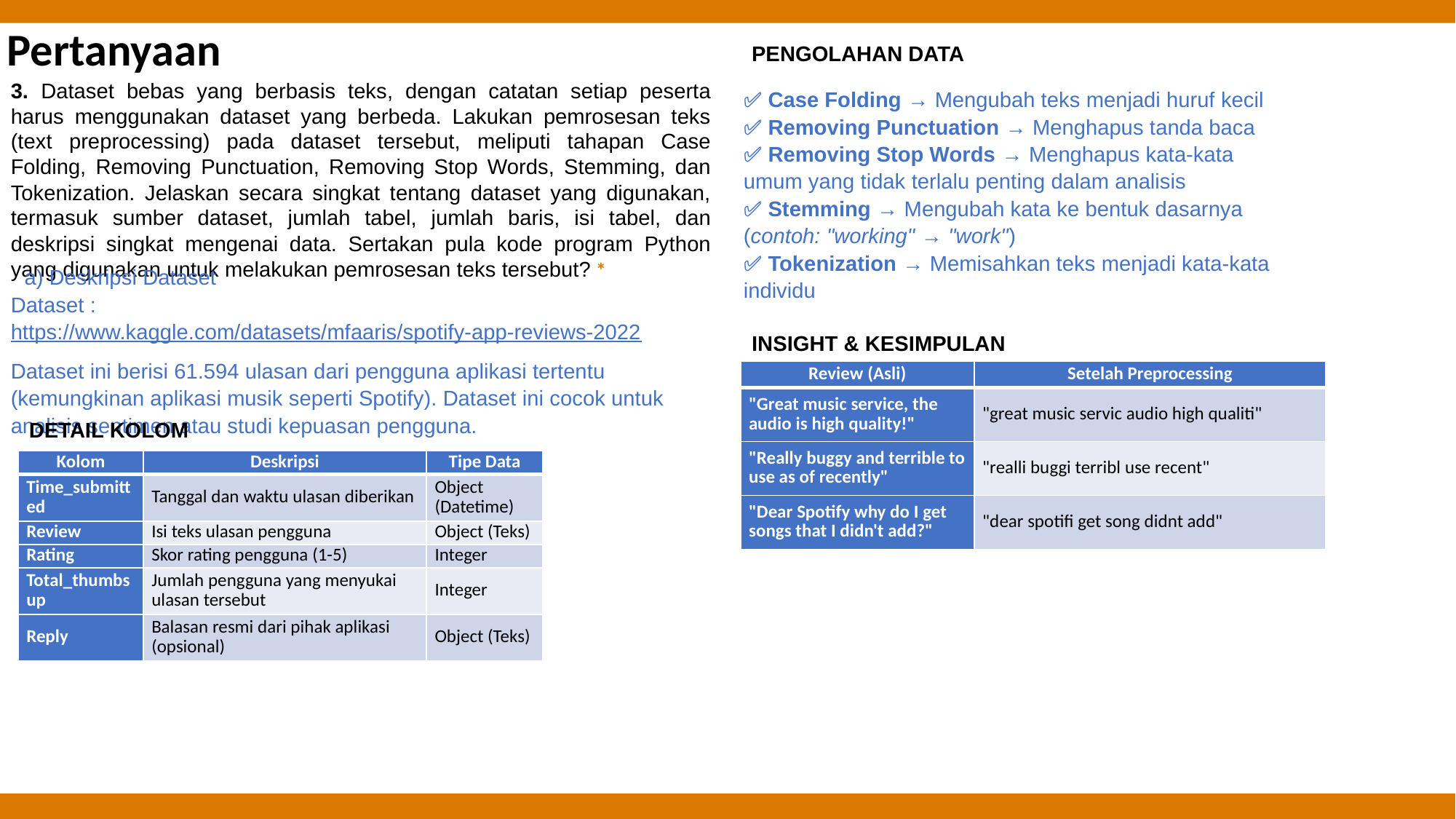

Pertanyaan
PENGOLAHAN DATA
3. Dataset bebas yang berbasis teks, dengan catatan setiap peserta harus menggunakan dataset yang berbeda. Lakukan pemrosesan teks (text preprocessing) pada dataset tersebut, meliputi tahapan Case Folding, Removing Punctuation, Removing Stop Words, Stemming, dan Tokenization. Jelaskan secara singkat tentang dataset yang digunakan, termasuk sumber dataset, jumlah tabel, jumlah baris, isi tabel, dan deskripsi singkat mengenai data. Sertakan pula kode program Python yang digunakan untuk melakukan pemrosesan teks tersebut?
✅ Case Folding → Mengubah teks menjadi huruf kecil
✅ Removing Punctuation → Menghapus tanda baca
✅ Removing Stop Words → Menghapus kata-kata umum yang tidak terlalu penting dalam analisis
✅ Stemming → Mengubah kata ke bentuk dasarnya (contoh: "working" → "work")
✅ Tokenization → Memisahkan teks menjadi kata-kata individu
*
a) Deskripsi Dataset
Dataset : https://www.kaggle.com/datasets/mfaaris/spotify-app-reviews-2022
Dataset ini berisi 61.594 ulasan dari pengguna aplikasi tertentu (kemungkinan aplikasi musik seperti Spotify). Dataset ini cocok untuk analisis sentimen atau studi kepuasan pengguna.

INSIGHT & KESIMPULAN
| Review (Asli) | Setelah Preprocessing |
| --- | --- |
| "Great music service, the audio is high quality!" | "great music servic audio high qualiti" |
| "Really buggy and terrible to use as of recently" | "realli buggi terribl use recent" |
| "Dear Spotify why do I get songs that I didn't add?" | "dear spotifi get song didnt add" |
DETAIL KOLOM
| Kolom | Deskripsi | Tipe Data |
| --- | --- | --- |
| Time\_submitted | Tanggal dan waktu ulasan diberikan | Object (Datetime) |
| Review | Isi teks ulasan pengguna | Object (Teks) |
| Rating | Skor rating pengguna (1-5) | Integer |
| Total\_thumbsup | Jumlah pengguna yang menyukai ulasan tersebut | Integer |
| Reply | Balasan resmi dari pihak aplikasi (opsional) | Object (Teks) |